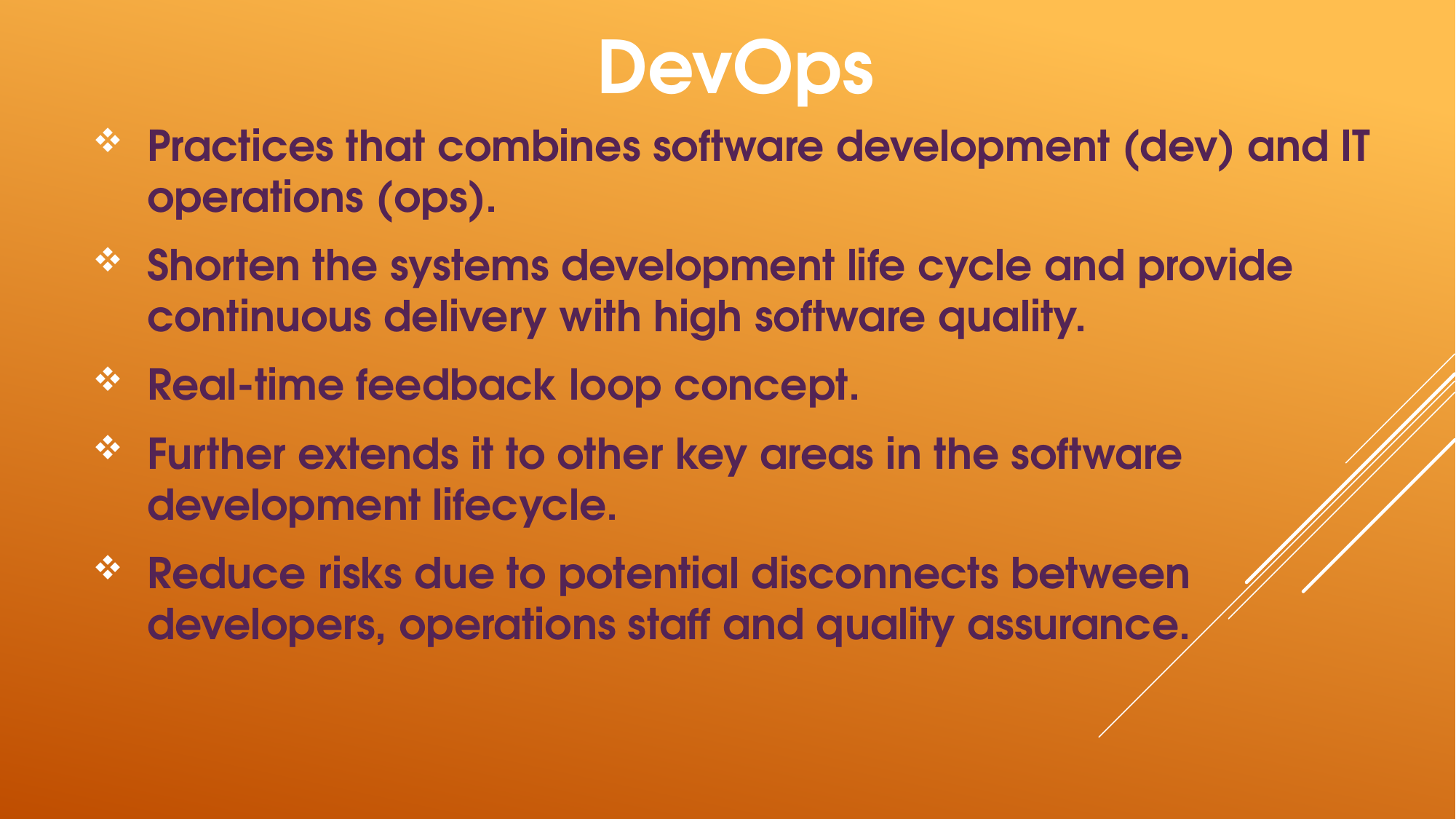

# DevOps
Practices that combines software development (dev) and IT operations (ops).
Shorten the systems development life cycle and provide continuous delivery with high software quality.
Real-time feedback loop concept.
Further extends it to other key areas in the software development lifecycle.
Reduce risks due to potential disconnects between developers, operations staff and quality assurance.